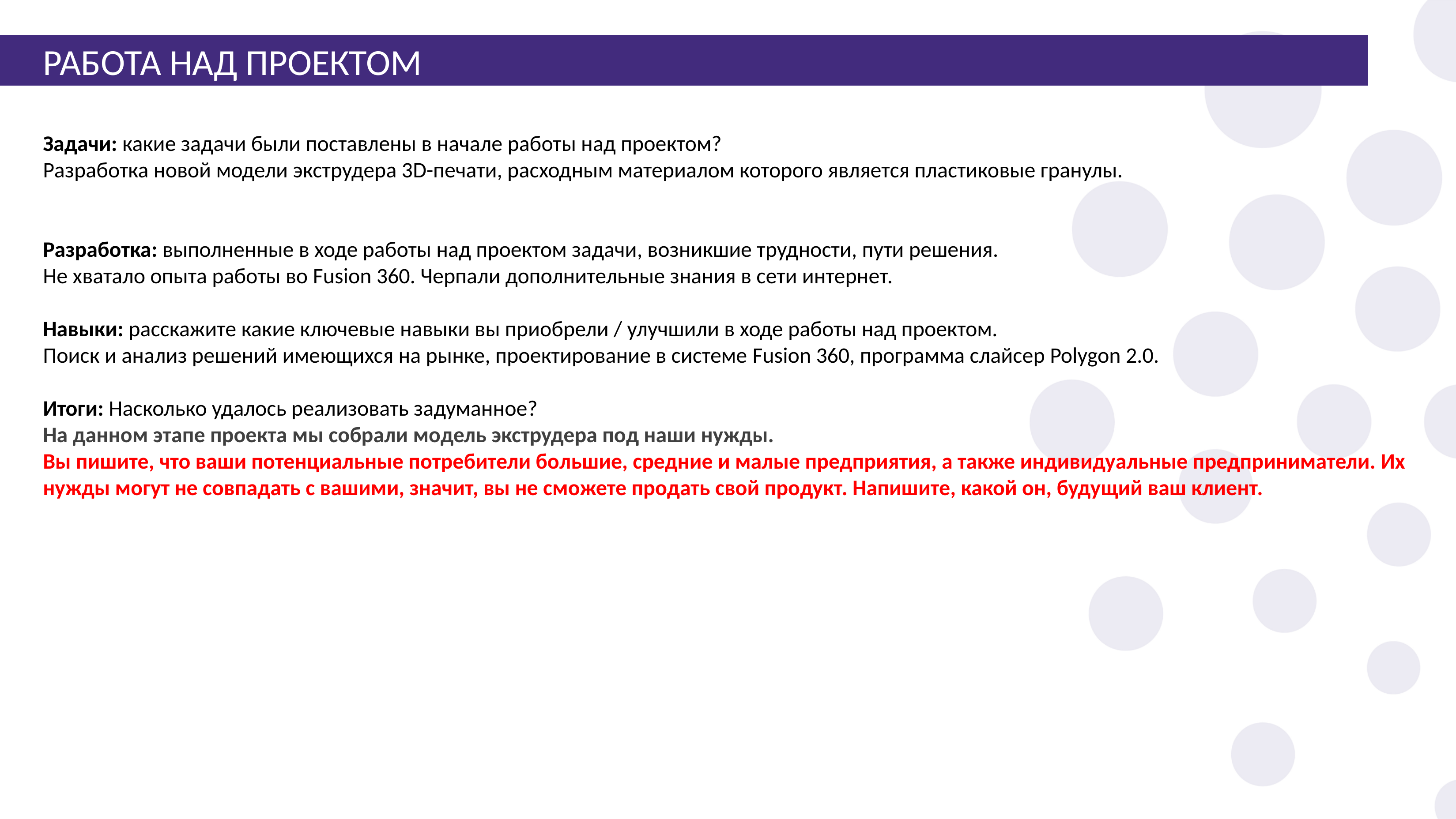

РАБОТА НАД ПРОЕКТОМ
3
Задачи: какие задачи были поставлены в начале работы над проектом?
Разработка новой модели экструдера 3D-печати, расходным материалом которого является пластиковые гранулы.

Разработка: выполненные в ходе работы над проектом задачи, возникшие трудности, пути решения.
Не хватало опыта работы во Fusion 360. Черпали дополнительные знания в сети интернет.

Навыки: расскажите какие ключевые навыки вы приобрели / улучшили в ходе работы над проектом.
Поиск и анализ решений имеющихся на рынке, проектирование в системе Fusion 360, программа слайсер Polygon 2.0.

Итоги: Насколько удалось реализовать задуманное?
На данном этапе проекта мы собрали модель экструдера под наши нужды.
Вы пишите, что ваши потенциальные потребители большие, средние и малые предприятия, а также индивидуальные предприниматели. Их нужды могут не совпадать с вашими, значит, вы не сможете продать свой продукт. Напишите, какой он, будущий ваш клиент.